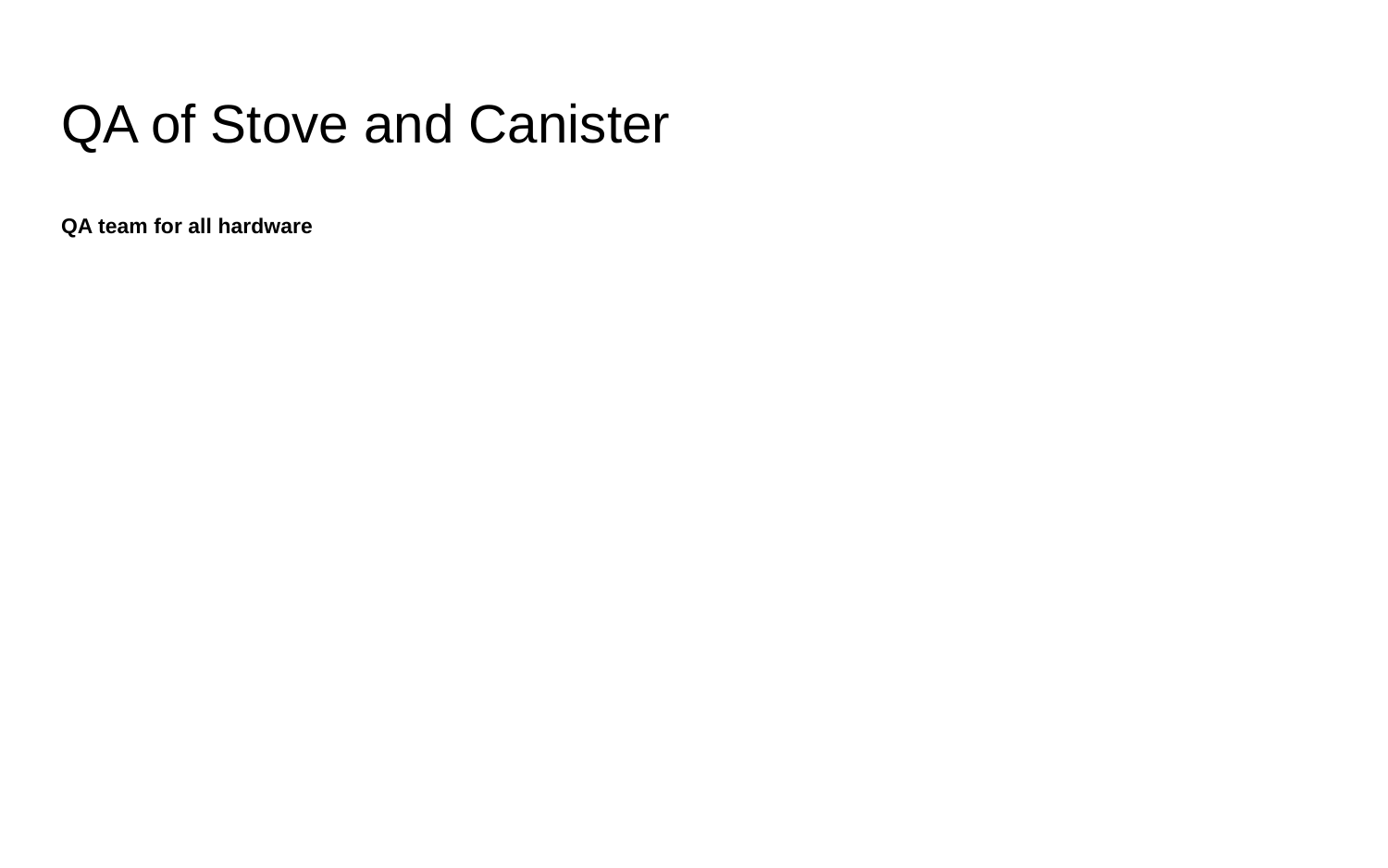

# QA of Stove and Canister
QA team for all hardware